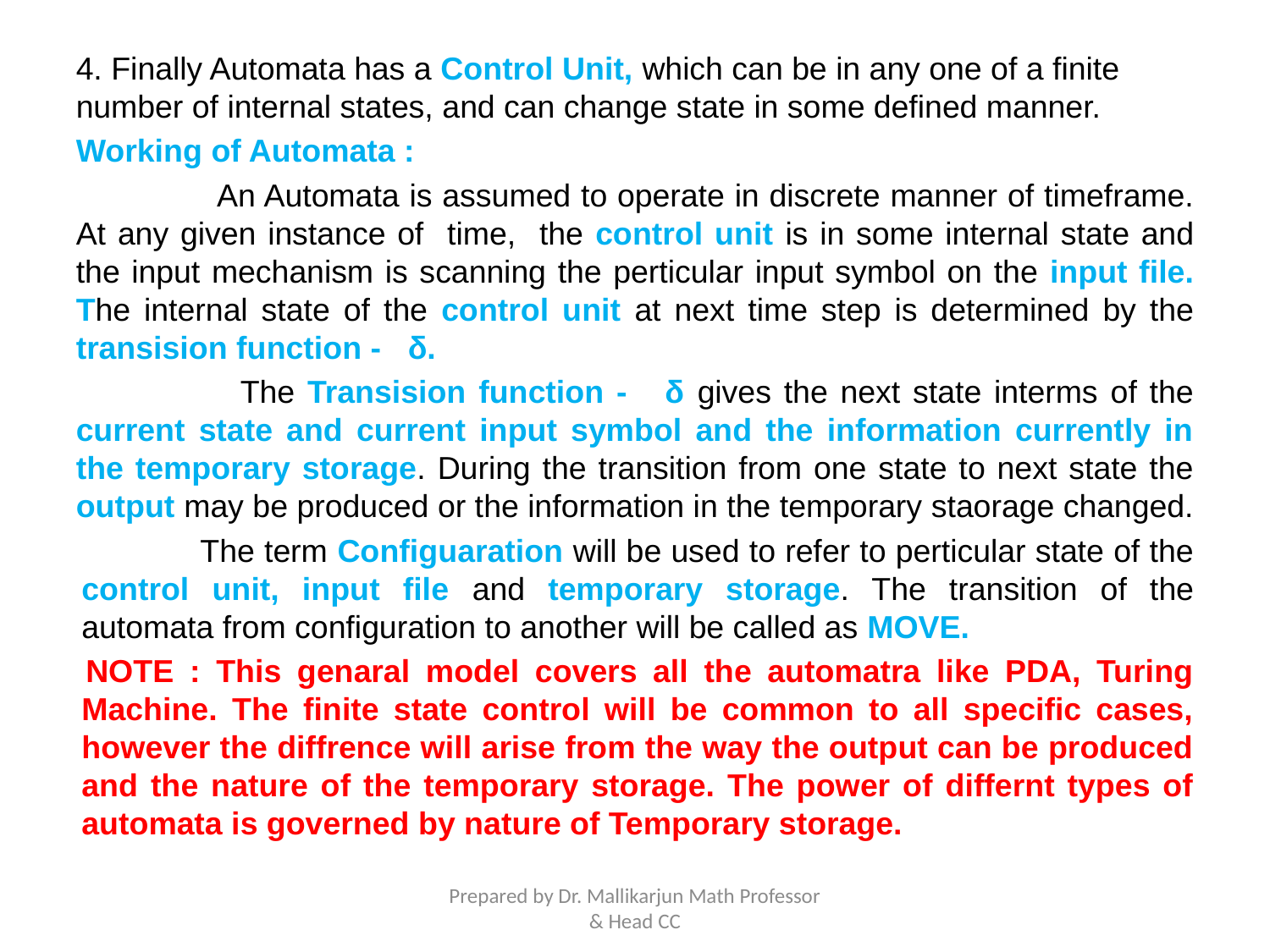

4. Finally Automata has a Control Unit, which can be in any one of a finite number of internal states, and can change state in some defined manner.
Working of Automata :
              An Automata is assumed to operate in discrete manner of timeframe. At any given instance of  time,  the control unit is in some internal state and the input mechanism is scanning the perticular input symbol on the input file. The internal state of the control unit at next time step is determined by the transision function -   δ.
             The Transision function -   δ gives the next state interms of the current state and current input symbol and the information currently in the temporary storage. During the transition from one state to next state the output may be produced or the information in the temporary staorage changed.
            The term Configuaration will be used to refer to perticular state of the control unit, input file and temporary storage. The transition of the automata from configuration to another will be called as MOVE.
NOTE : This genaral model covers all the automatra like PDA, Turing Machine. The finite state control will be common to all specific cases, however the diffrence will arise from the way the output can be produced and the nature of the temporary storage. The power of differnt types of automata is governed by nature of Temporary storage.

Prepared by Dr. Mallikarjun Math Professor & Head CC